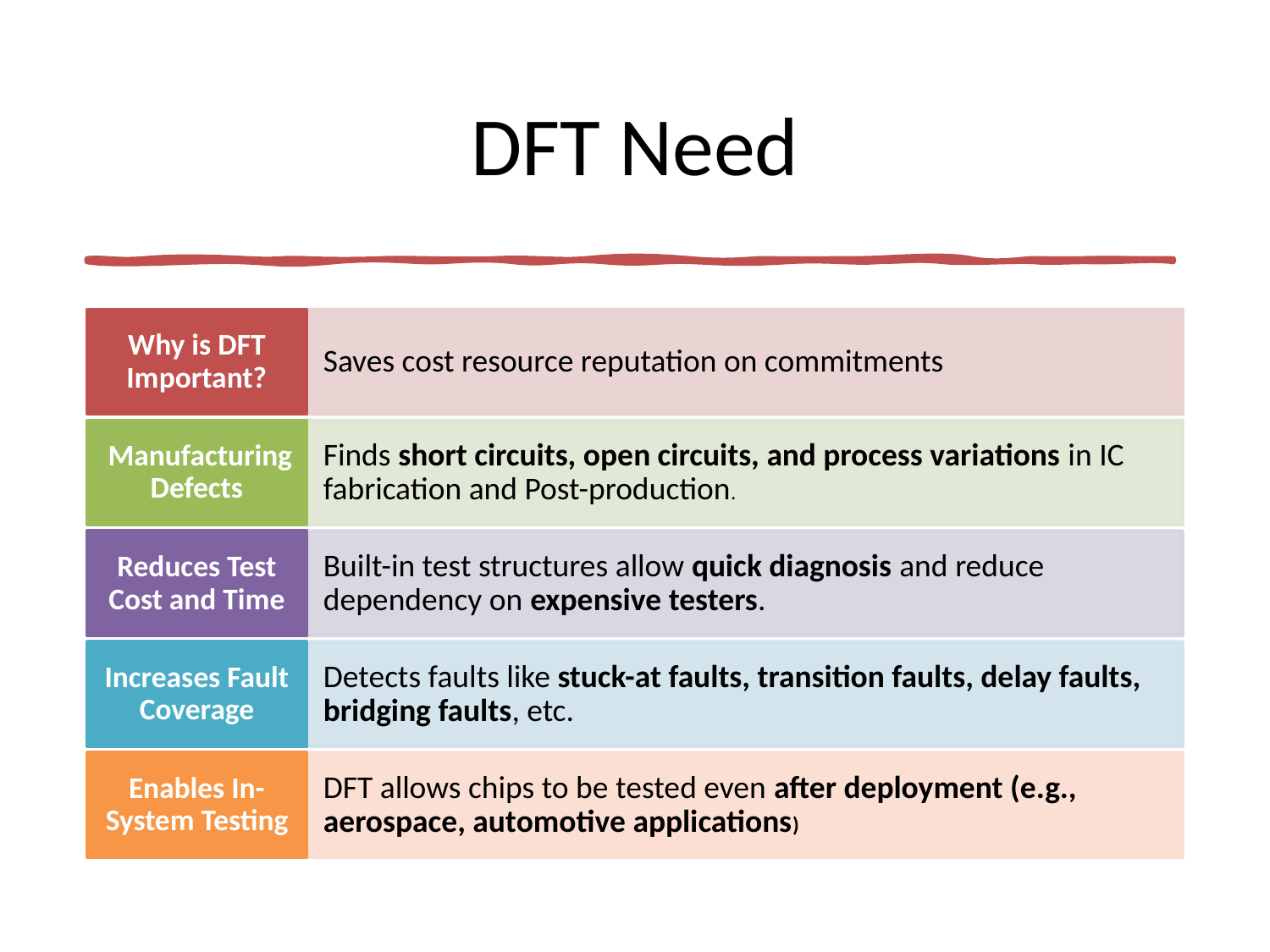

# DFT Need

Saves cost resource reputation on commitments
Why is DFT Important?
Finds short circuits, open circuits, and process variations in IC fabrication and Post-production.
 Manufacturing Defects
Built-in test structures allow quick diagnosis and reduce dependency on expensive testers.
Reduces Test Cost and Time
Detects faults like stuck-at faults, transition faults, delay faults, bridging faults, etc.
Increases Fault Coverage
DFT allows chips to be tested even after deployment (e.g., aerospace, automotive applications)
Enables In-System Testing